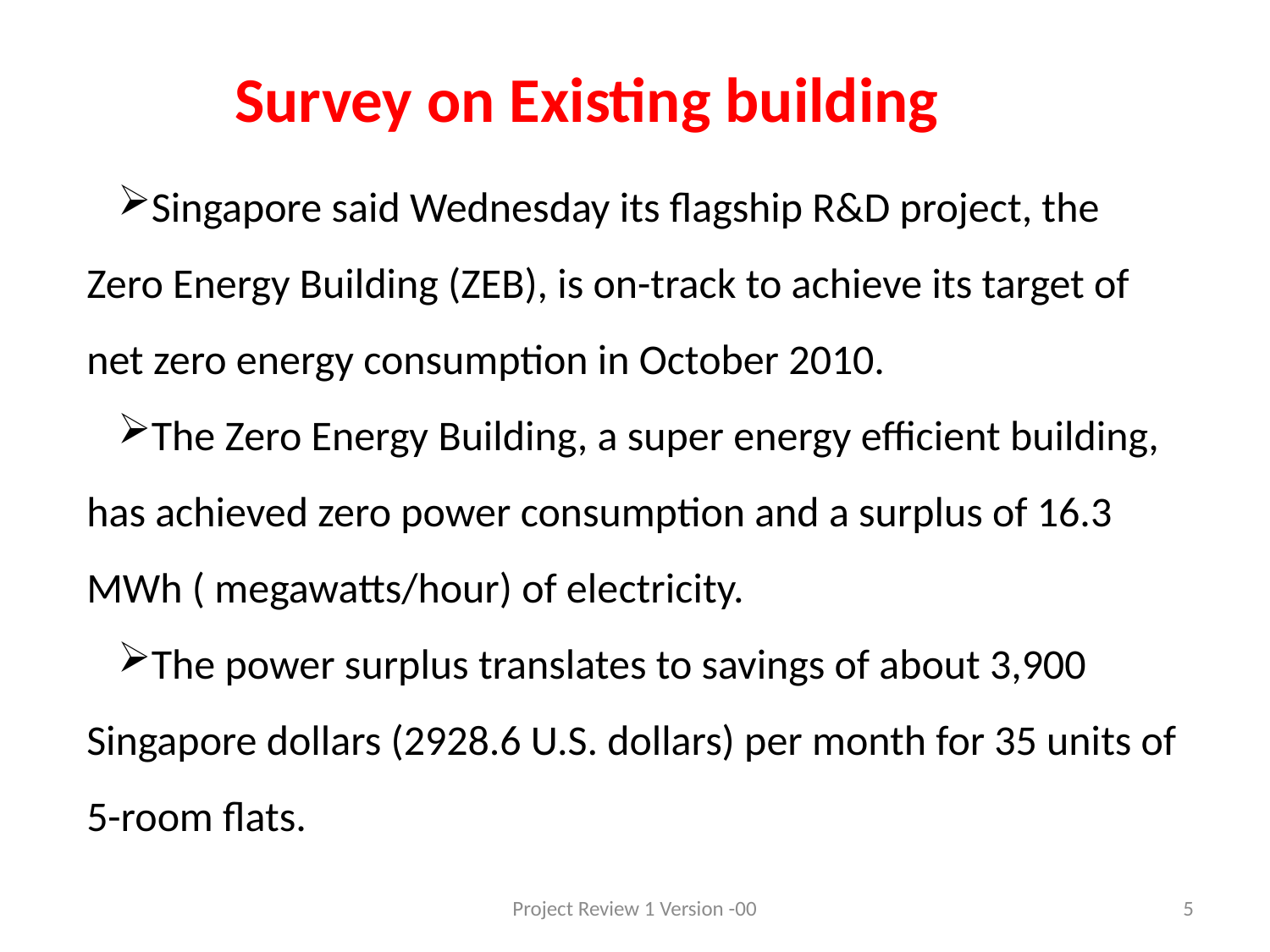

Survey on Existing building
Singapore said Wednesday its flagship R&D project, the Zero Energy Building (ZEB), is on-track to achieve its target of net zero energy consumption in October 2010.
The Zero Energy Building, a super energy efficient building, has achieved zero power consumption and a surplus of 16.3 MWh ( megawatts/hour) of electricity.
The power surplus translates to savings of about 3,900 Singapore dollars (2928.6 U.S. dollars) per month for 35 units of 5-room flats.
Project Review 1 Version -00
5